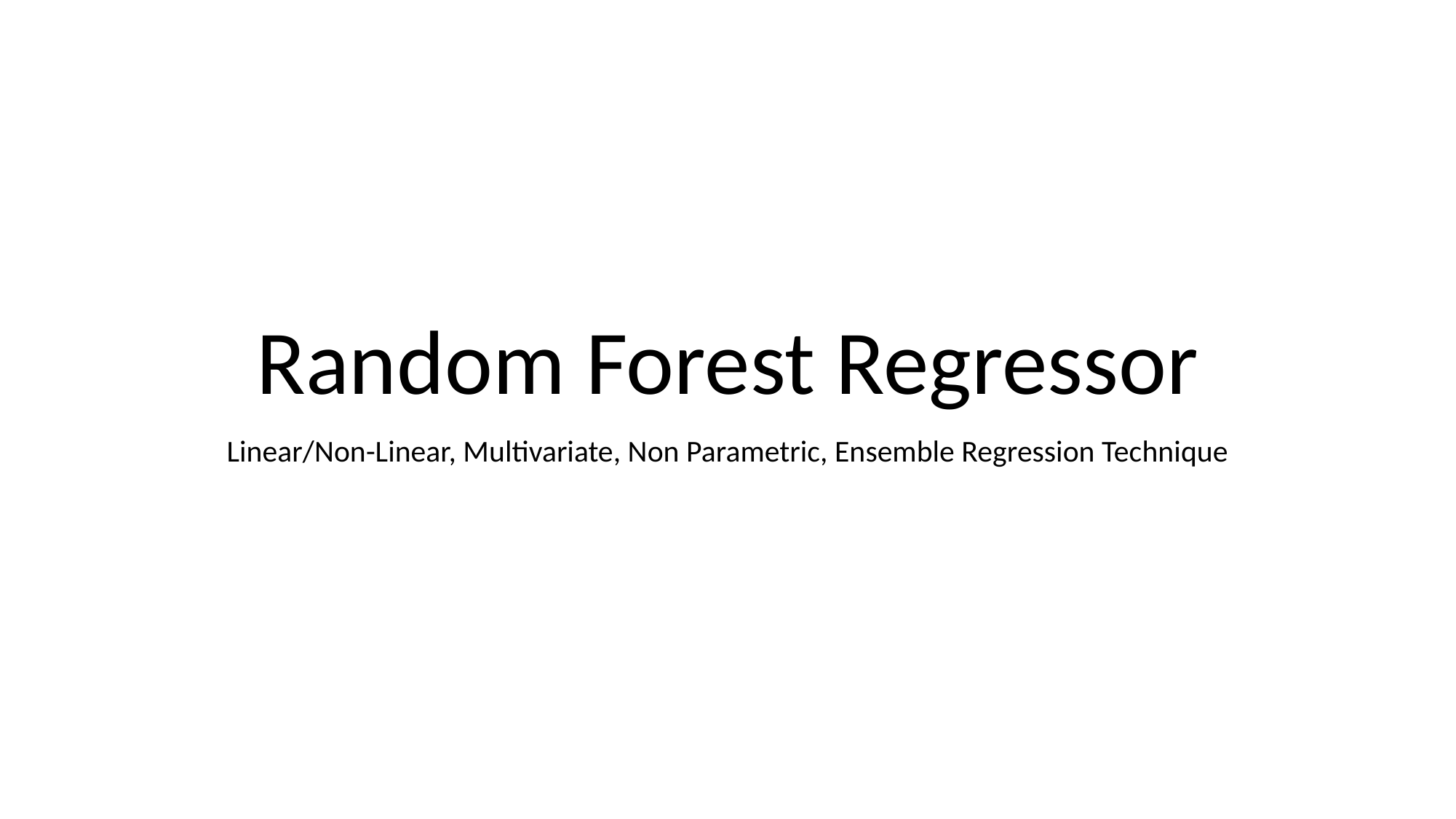

# Random Forest Regressor
Linear/Non-Linear, Multivariate, Non Parametric, Ensemble Regression Technique